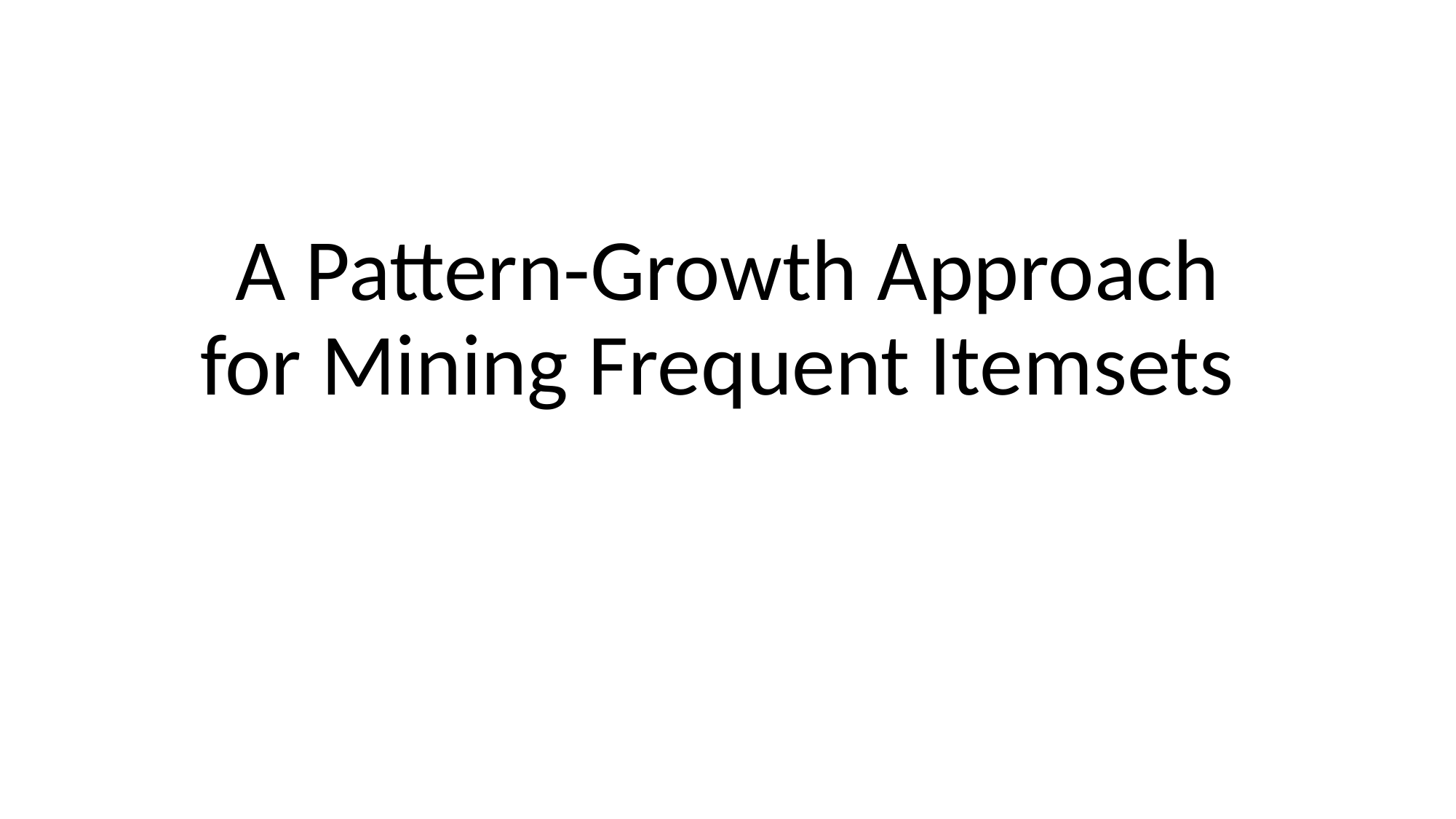

# A Pattern-Growth Approach for Mining Frequent Itemsets